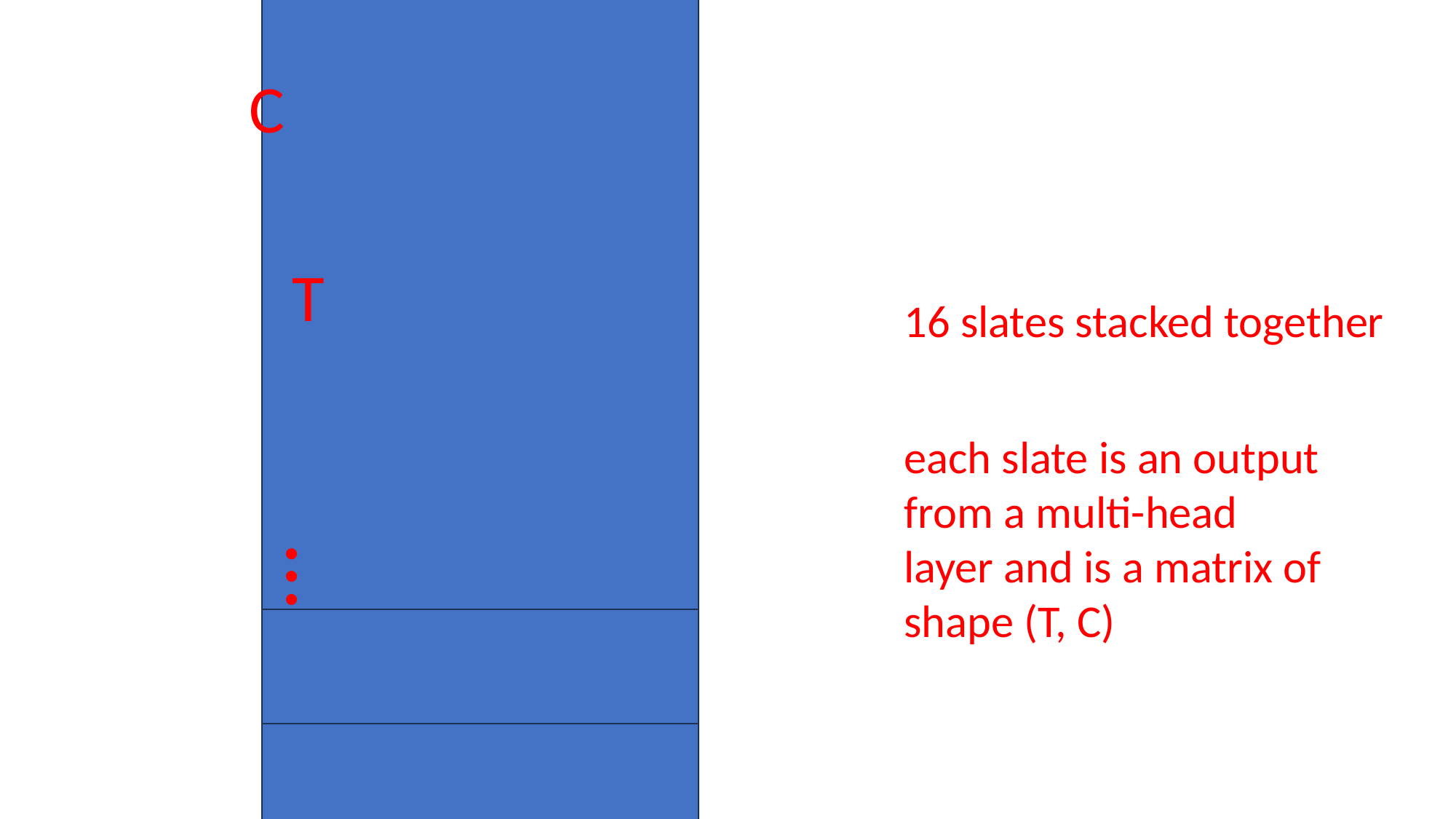

C

T
16 slates stacked together
each slate is an output from a multi-head layer and is a matrix of shape (T, C)

…